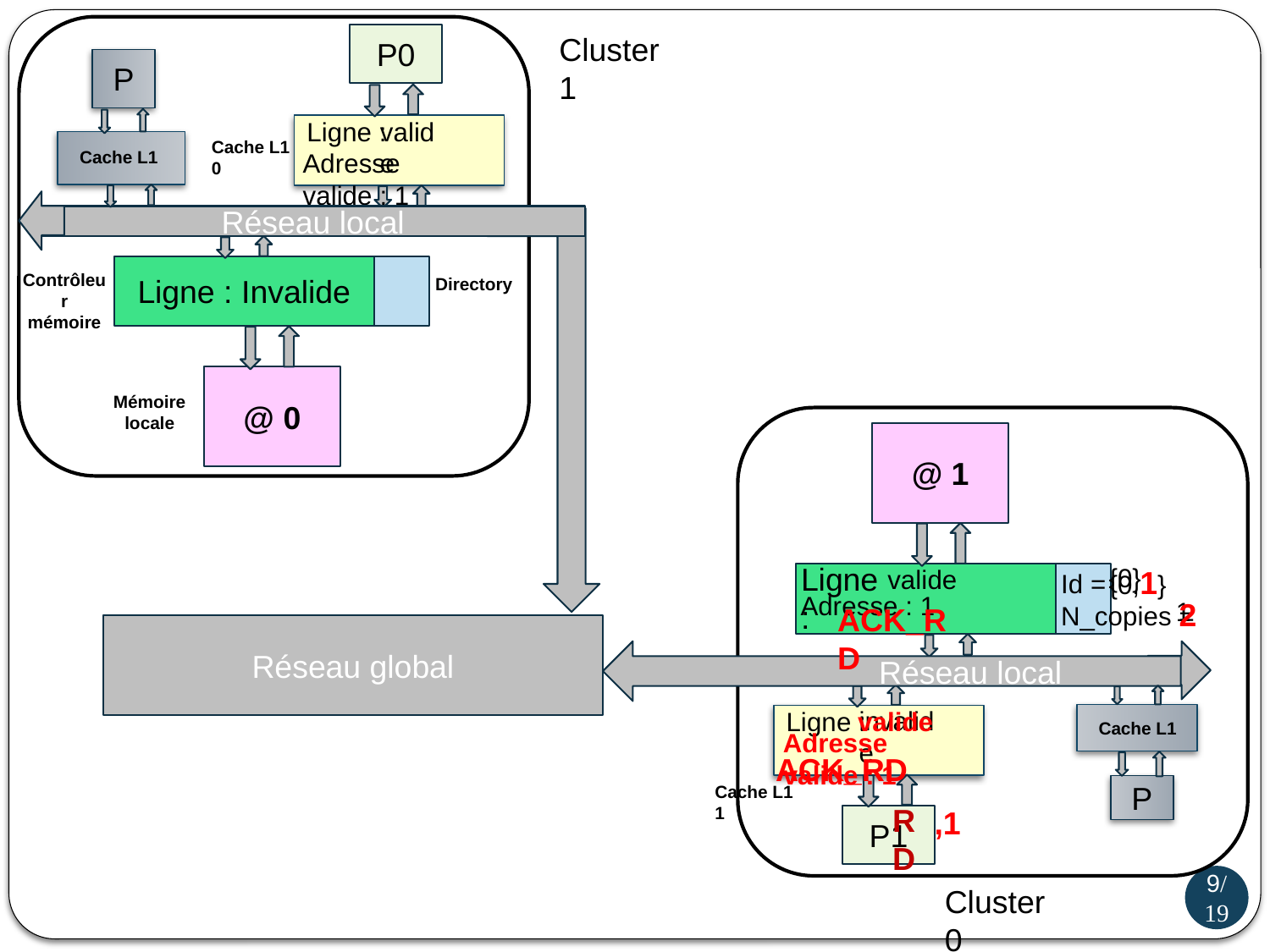

Cluster 1
P0
P

valide

Ligne :

Cache L1 0

Cache L1
Adresse valide : 1

Réseau local

Ligne : Invalide

Contrôleur mémoire
Directory

@ 0
Mémoire locale

@ 1

Ligne :
{0}
{0,1}
valide
Id =
N_copies =

Adresse : 1
2
1
ACK_RD
Réseau global

                Réseau local

invalide
valide

Ligne :

Cache L1
Adresse valide : 1
ACK_RD

Cache L1 1

P
RD
,1
P1
9/19
Cluster 0